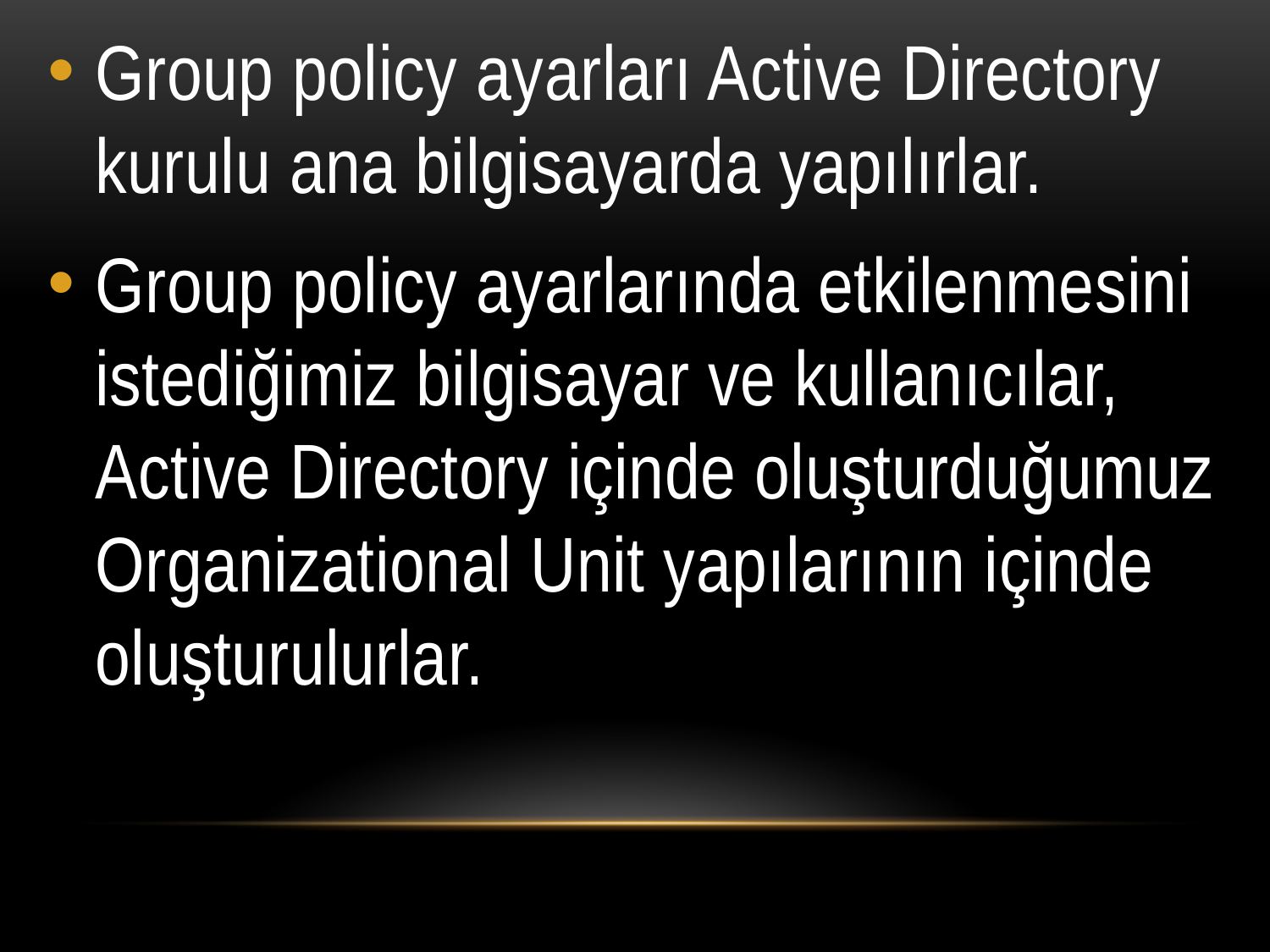

Group policy ayarları Active Directory kurulu ana bilgisayarda yapılırlar.
Group policy ayarlarında etkilenmesini istediğimiz bilgisayar ve kullanıcılar, Active Directory içinde oluşturduğumuz Organizational Unit yapılarının içinde oluşturulurlar.